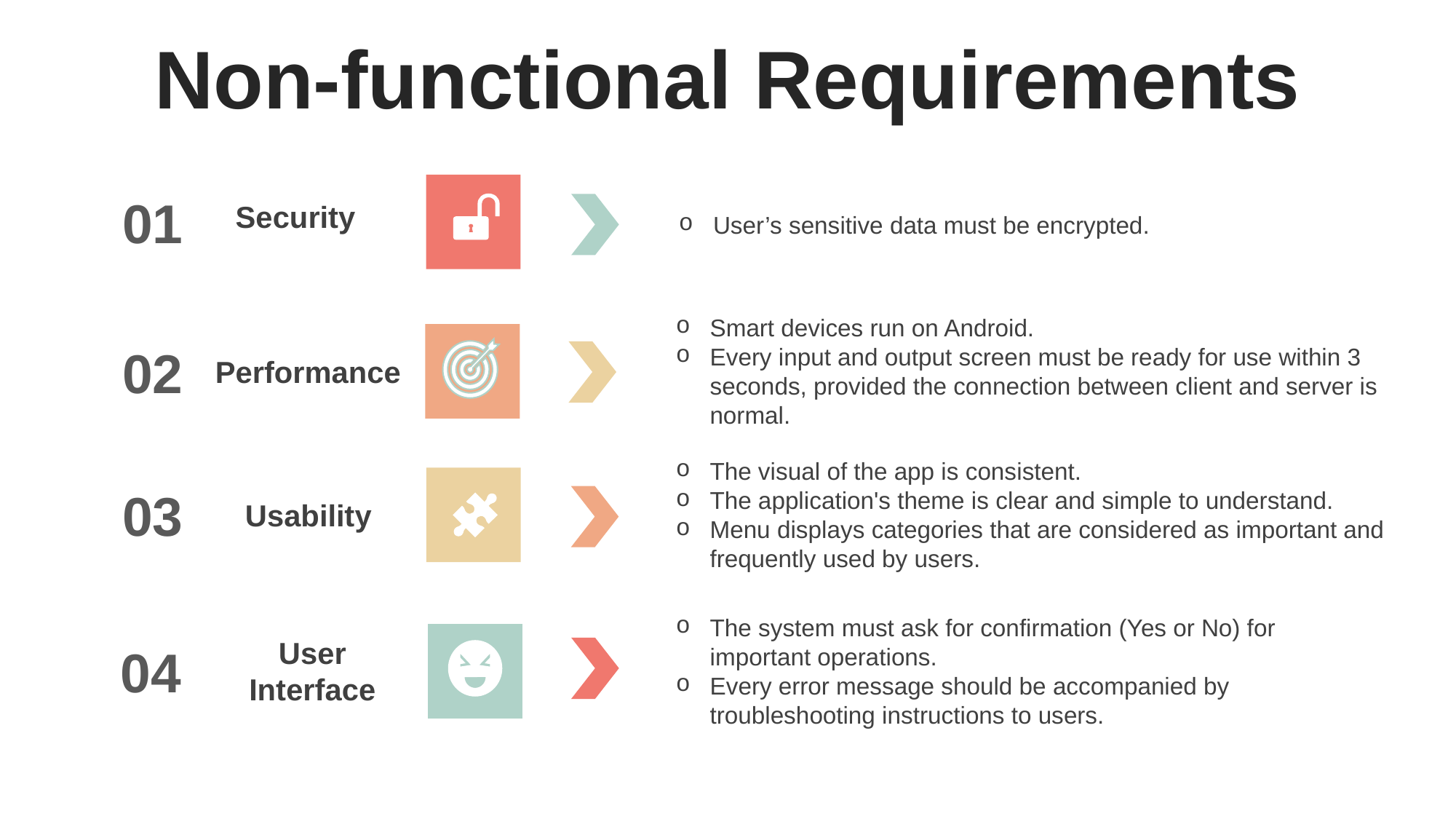

Non-functional Requirements

01
Security

User’s sensitive data must be encrypted.
Smart devices run on Android.
Every input and output screen must be ready for use within 3 seconds, provided the connection between client and server is normal.

02

Performance
The visual of the app is consistent.
The application's theme is clear and simple to understand.
Menu displays categories that are considered as important and frequently used by users.

03

Usability
The system must ask for confirmation (Yes or No) for important operations.
Every error message should be accompanied by troubleshooting instructions to users.

User Interface
04